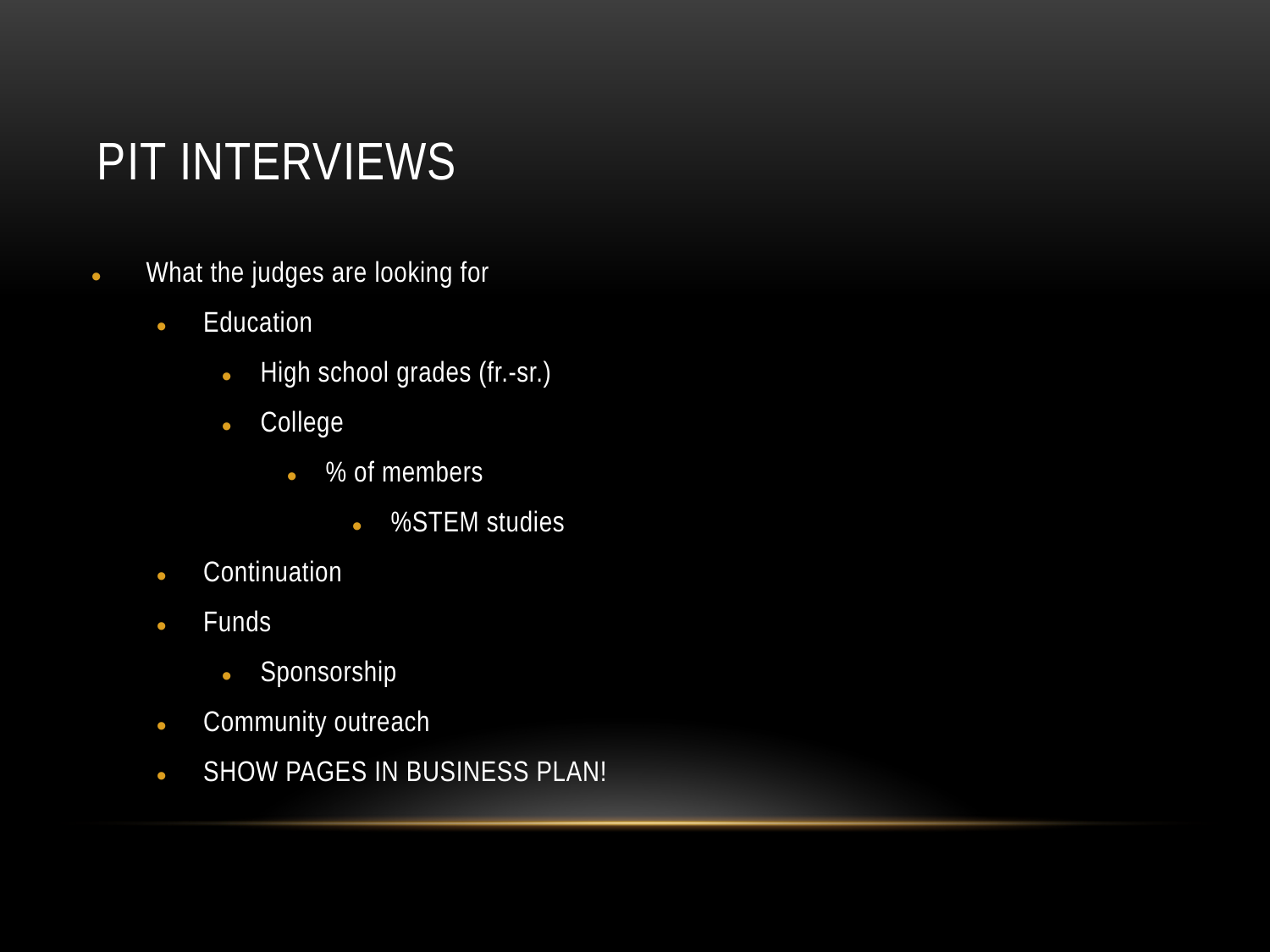

What the judges are looking for
Education
High school grades (fr.-sr.)
College
% of members
%STEM studies
Continuation
Funds
Sponsorship
Community outreach
SHOW PAGES IN BUSINESS PLAN!
# Pit Interviews